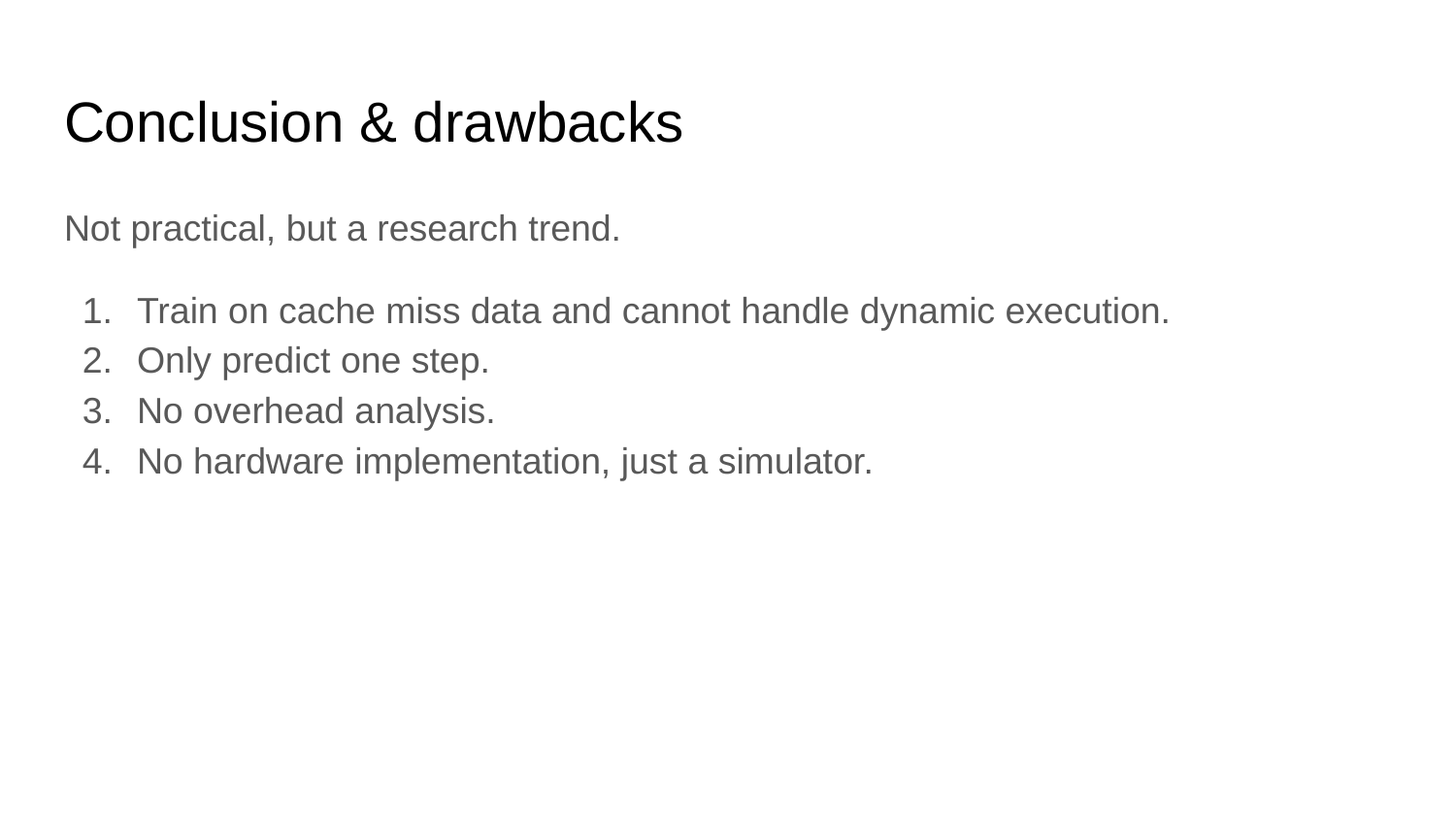

# Conclusion & drawbacks
Not practical, but a research trend.
Train on cache miss data and cannot handle dynamic execution.
Only predict one step.
No overhead analysis.
No hardware implementation, just a simulator.